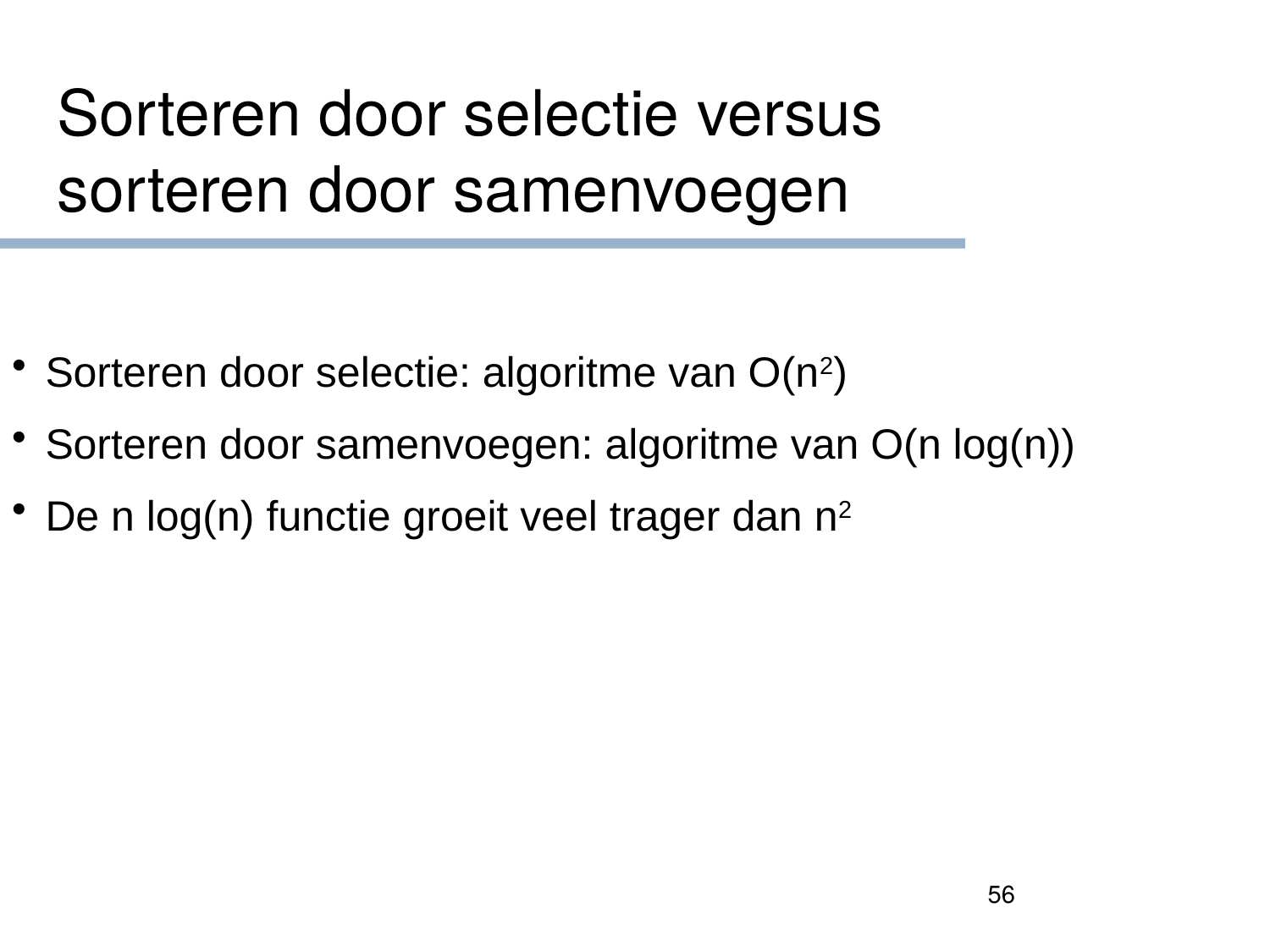

Sorteren door selectie versus sorteren door samenvoegen
Sorteren door selectie: algoritme van O(n2)
Sorteren door samenvoegen: algoritme van O(n log(n))
De n log(n) functie groeit veel trager dan n2

56